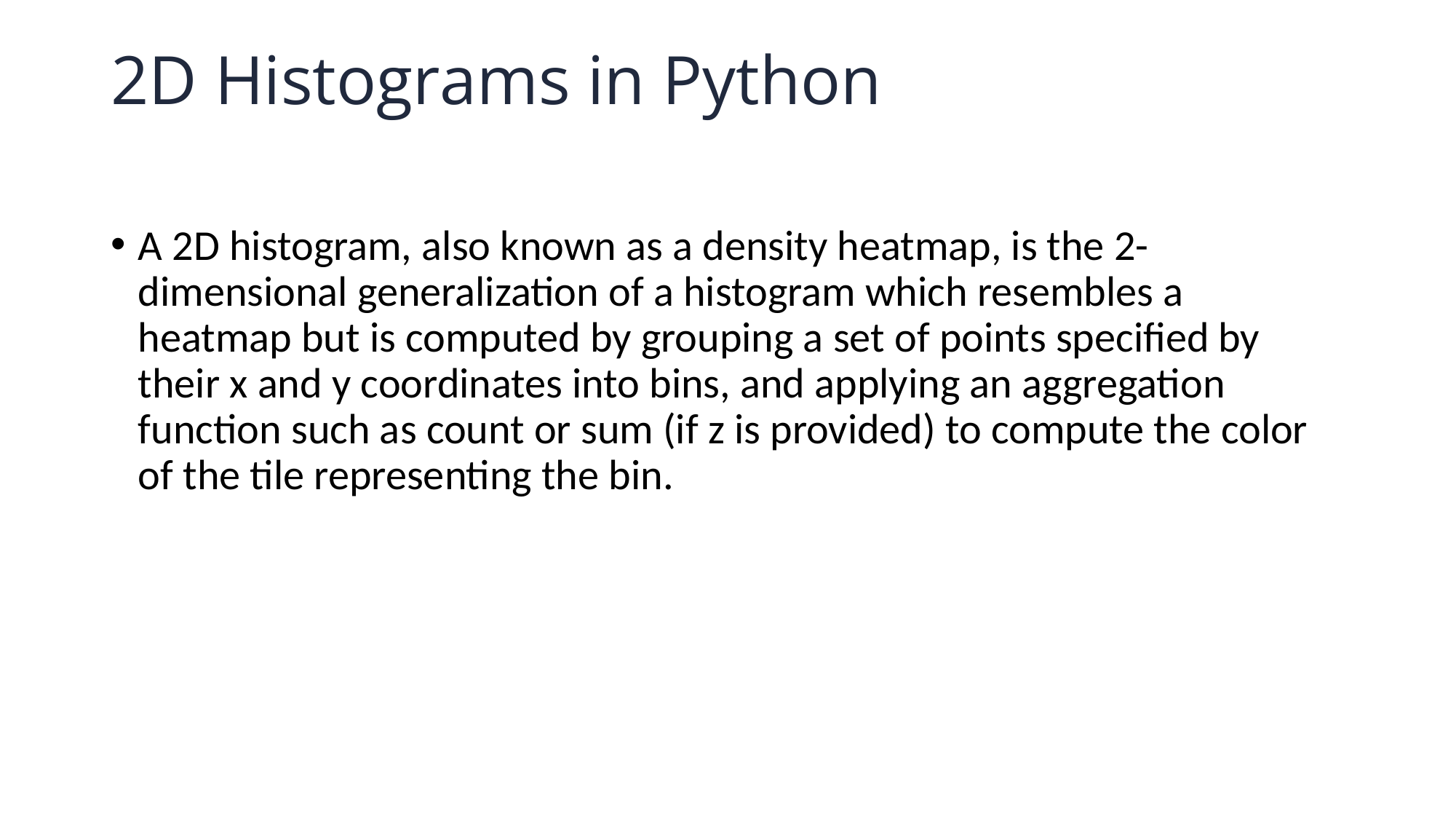

# 2D Histograms in Python
A 2D histogram, also known as a density heatmap, is the 2-dimensional generalization of a histogram which resembles a heatmap but is computed by grouping a set of points specified by their x and y coordinates into bins, and applying an aggregation function such as count or sum (if z is provided) to compute the color of the tile representing the bin.